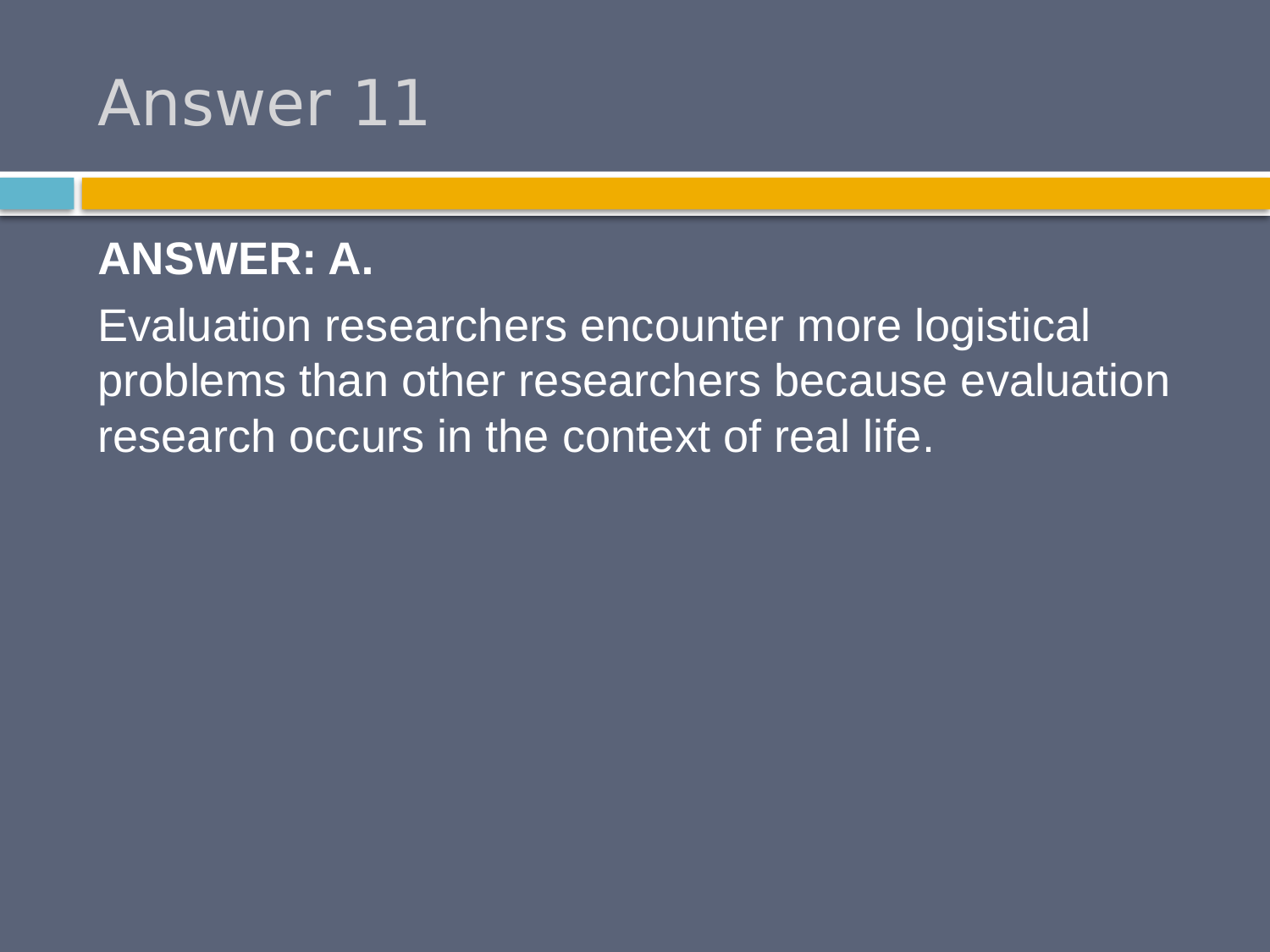

# Answer 11
ANSWER: A.
Evaluation researchers encounter more logistical problems than other researchers because evaluation research occurs in the context of real life.